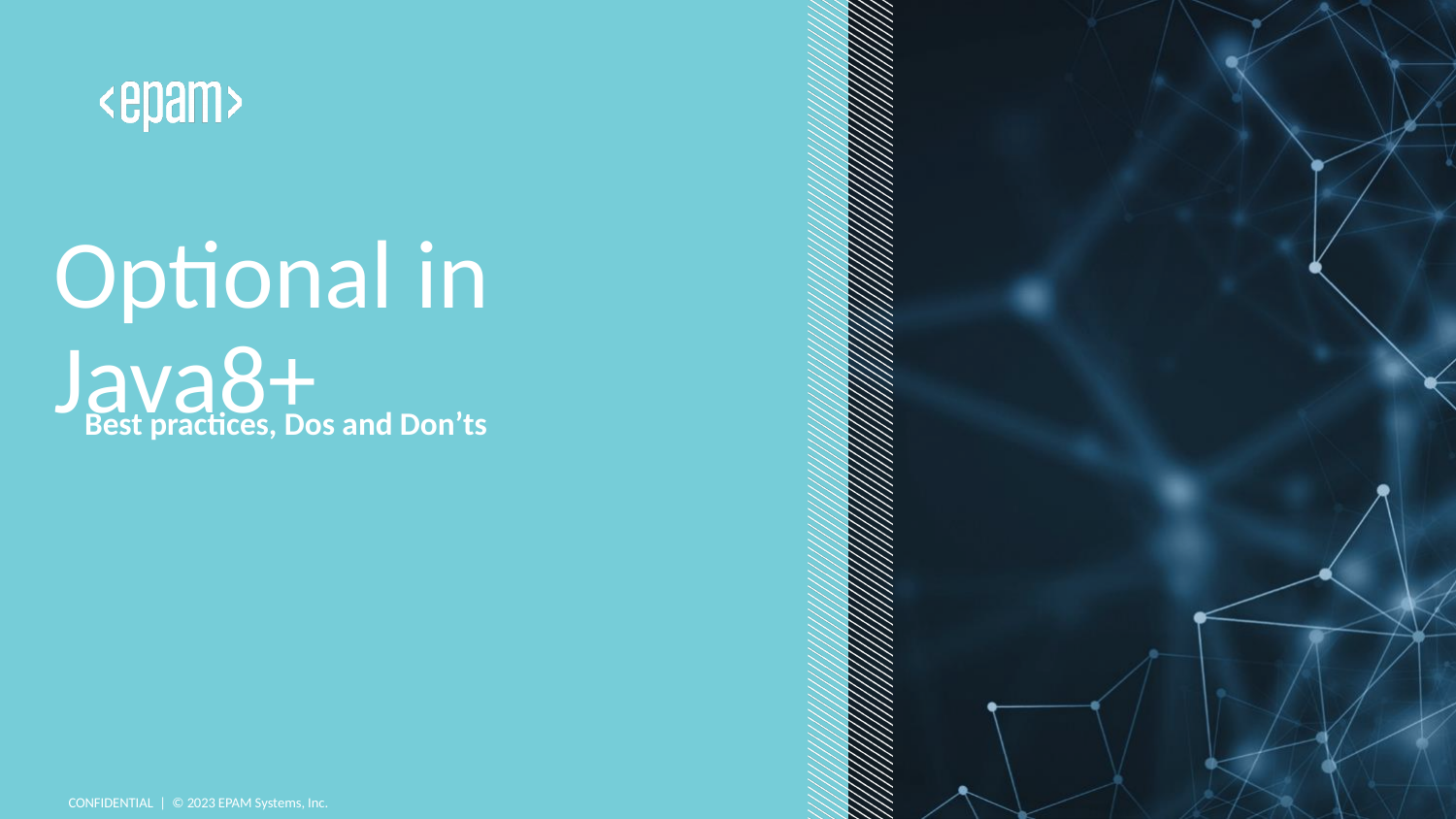

# Optional in Java8+
Best practices, Dos and Don’ts
CONFIDENTIAL  |  © 2023 EPAM Systems, Inc.